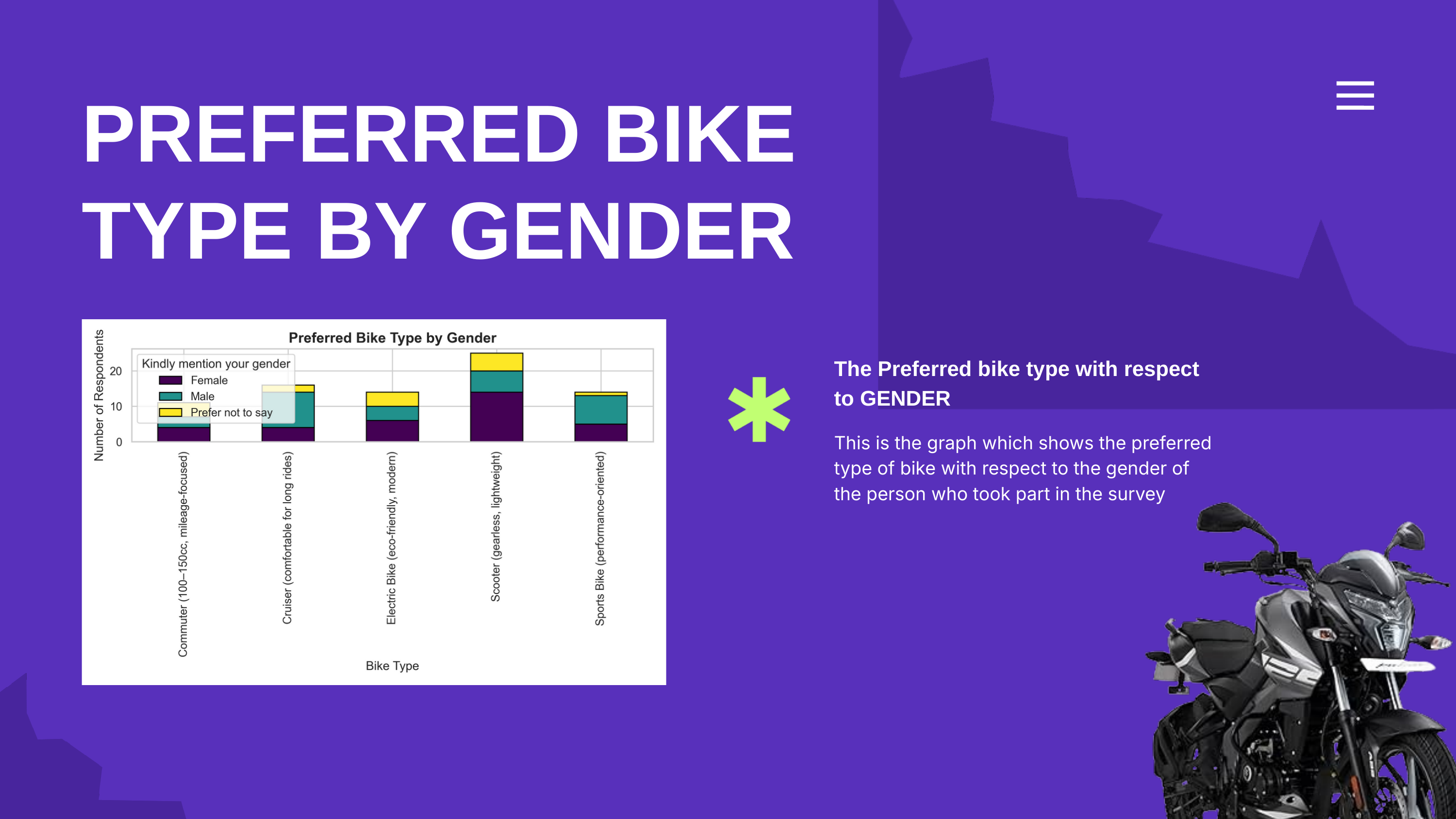

PREFERRED BIKE TYPE BY GENDER

The Preferred bike type with respect to GENDER

This is the graph which shows the preferred type of bike with respect to the gender of the person who took part in the survey